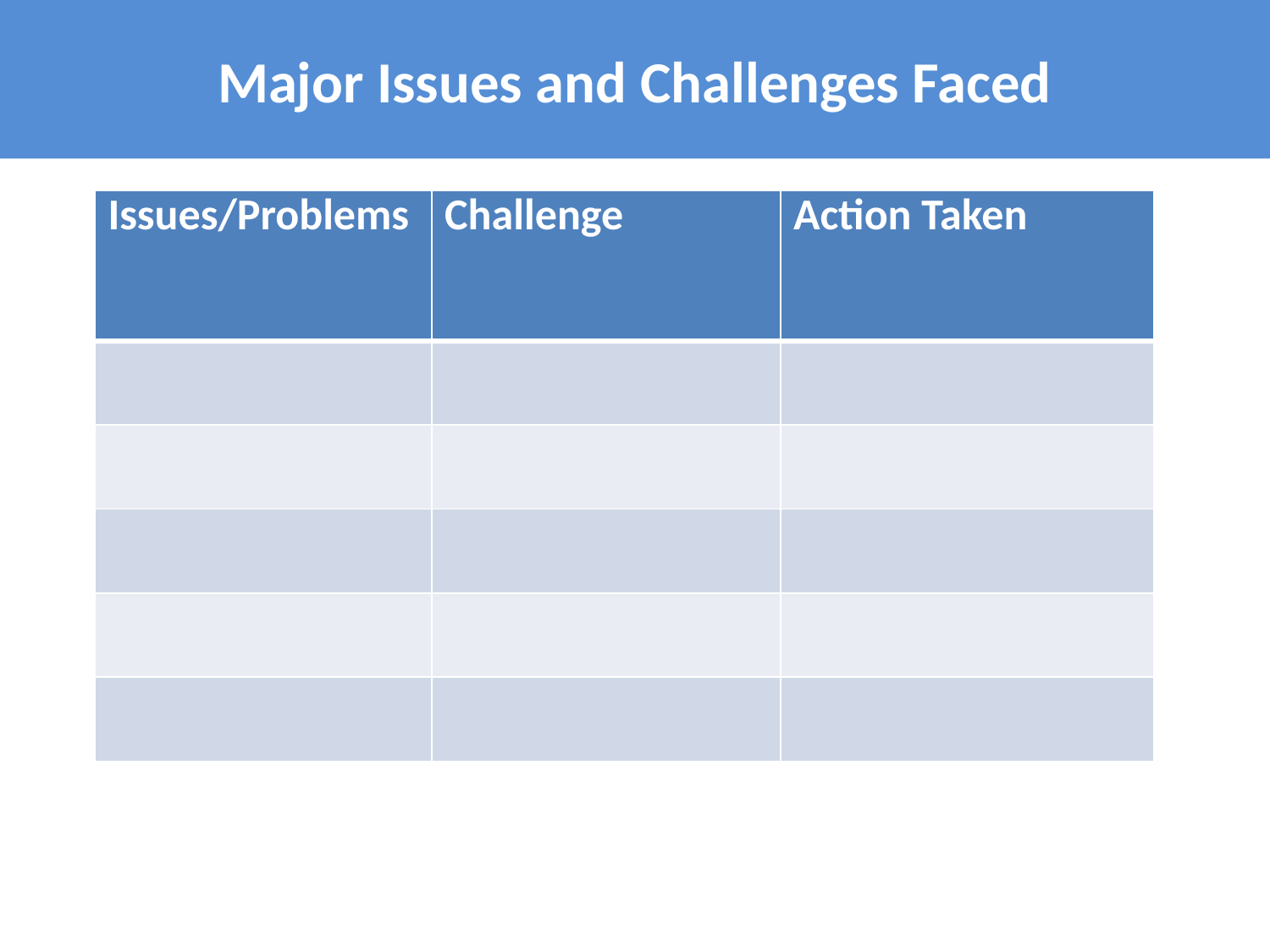

# Major Issues and Challenges Faced
| Issues/Problems | Challenge | Action Taken |
| --- | --- | --- |
|  |  |  |
|  |  |  |
|  |  |  |
|  |  |  |
|  |  |  |